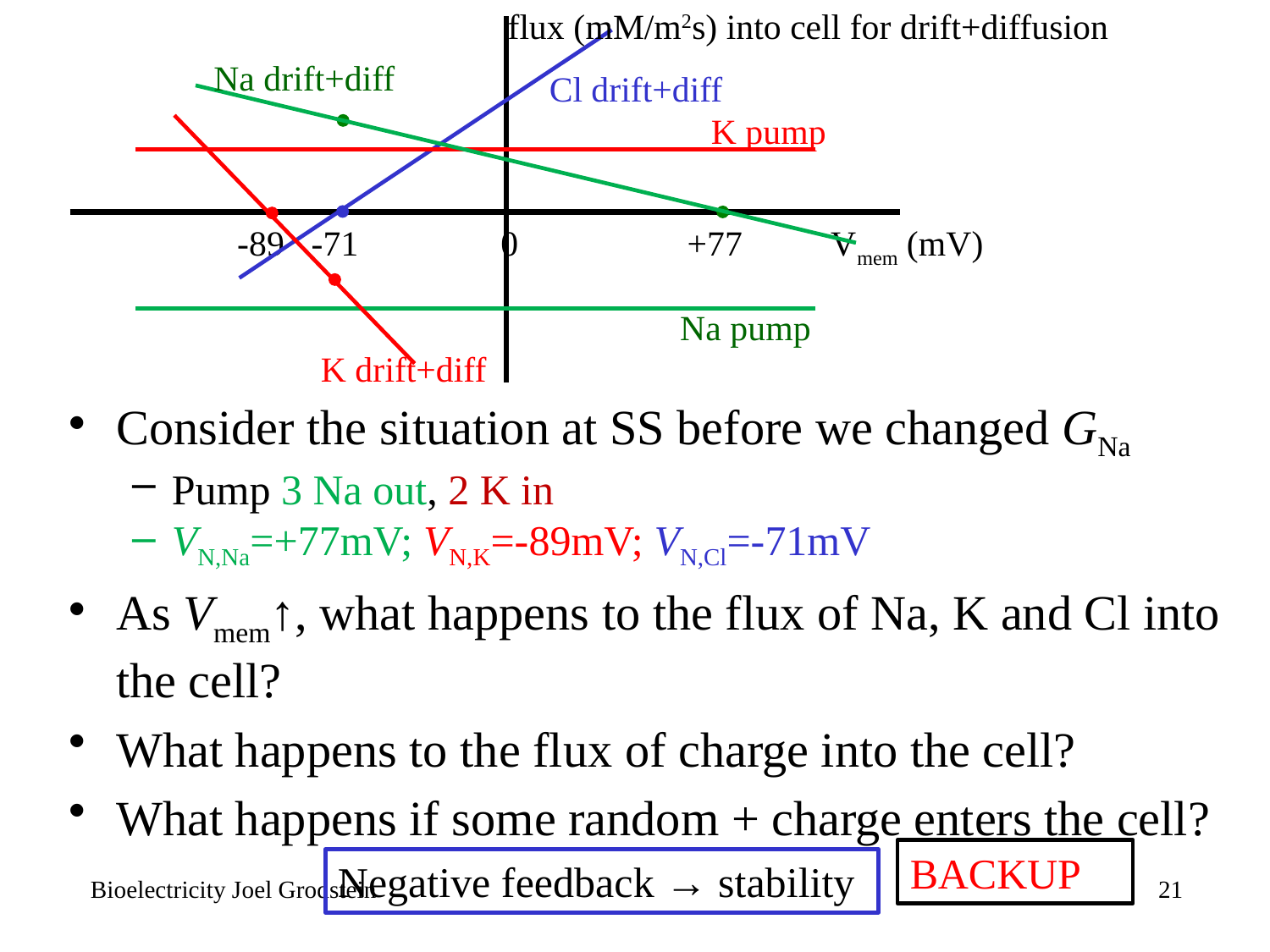

flux (mM/m2s) into cell for drift+diffusion
Na drift+diff
Cl drift+diff
K pump

-89   -71                0                   +77          Vmem (mV)

Na pump
K drift+diff
Consider the situation at SS before we changed GNa
Pump 3 Na out, 2 K in
VN,Na=+77mV; VN,K=-89mV; VN,Cl=-71mV
As Vmem↑, what happens to the flux of Na, K and Cl into the cell?
What happens to the flux of charge into the cell?
What happens if some random + charge enters the cell?

BACKUP
Negative feedback → stability
Bioelectricity Joel Grodstein